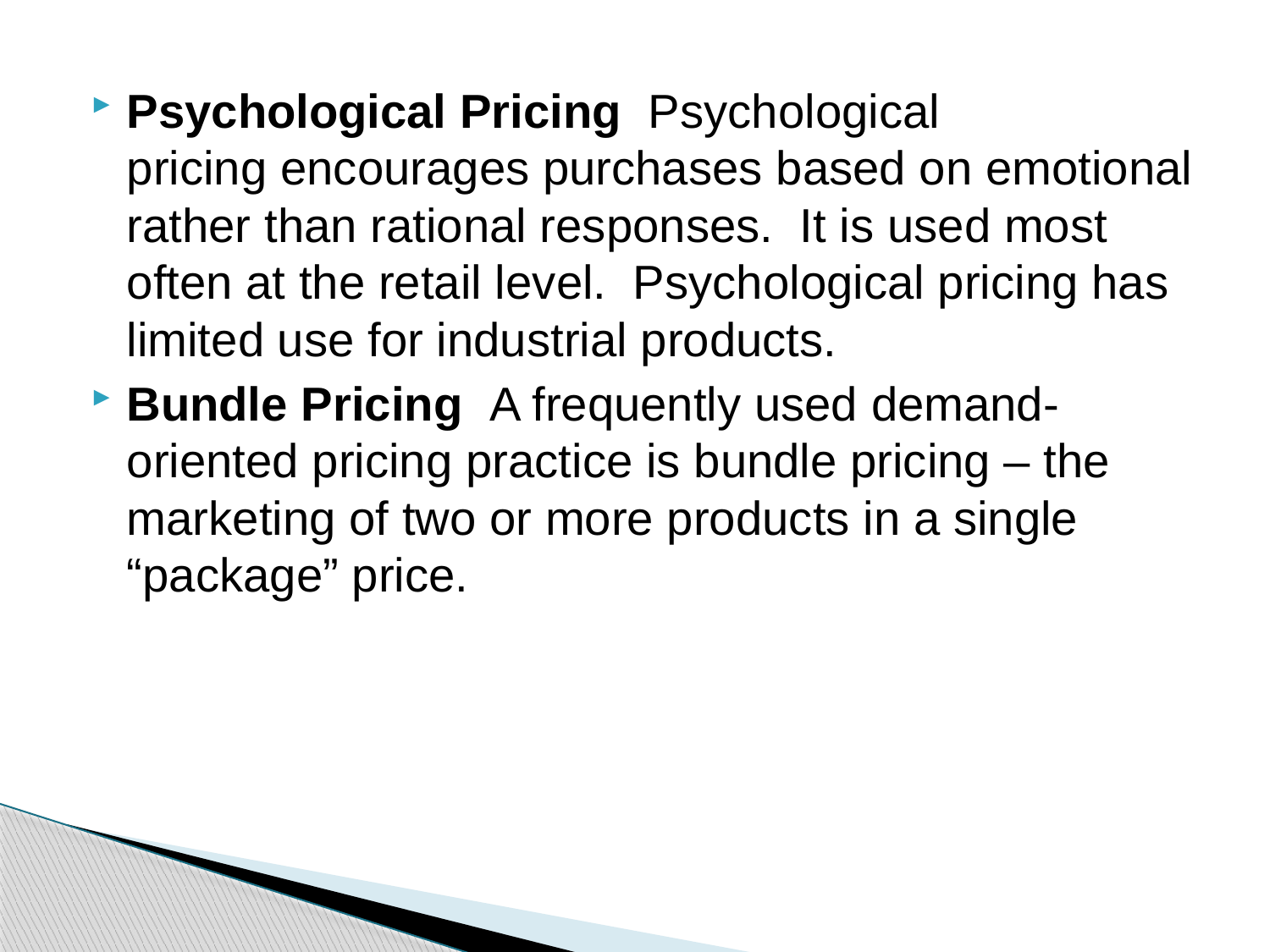

Psychological Pricing  Psychological pricing encourages purchases based on emotional rather than rational responses.  It is used most often at the retail level.  Psychological pricing has limited use for industrial products.
Bundle Pricing  A frequently used demand-oriented pricing practice is bundle pricing – the marketing of two or more products in a single “package” price.